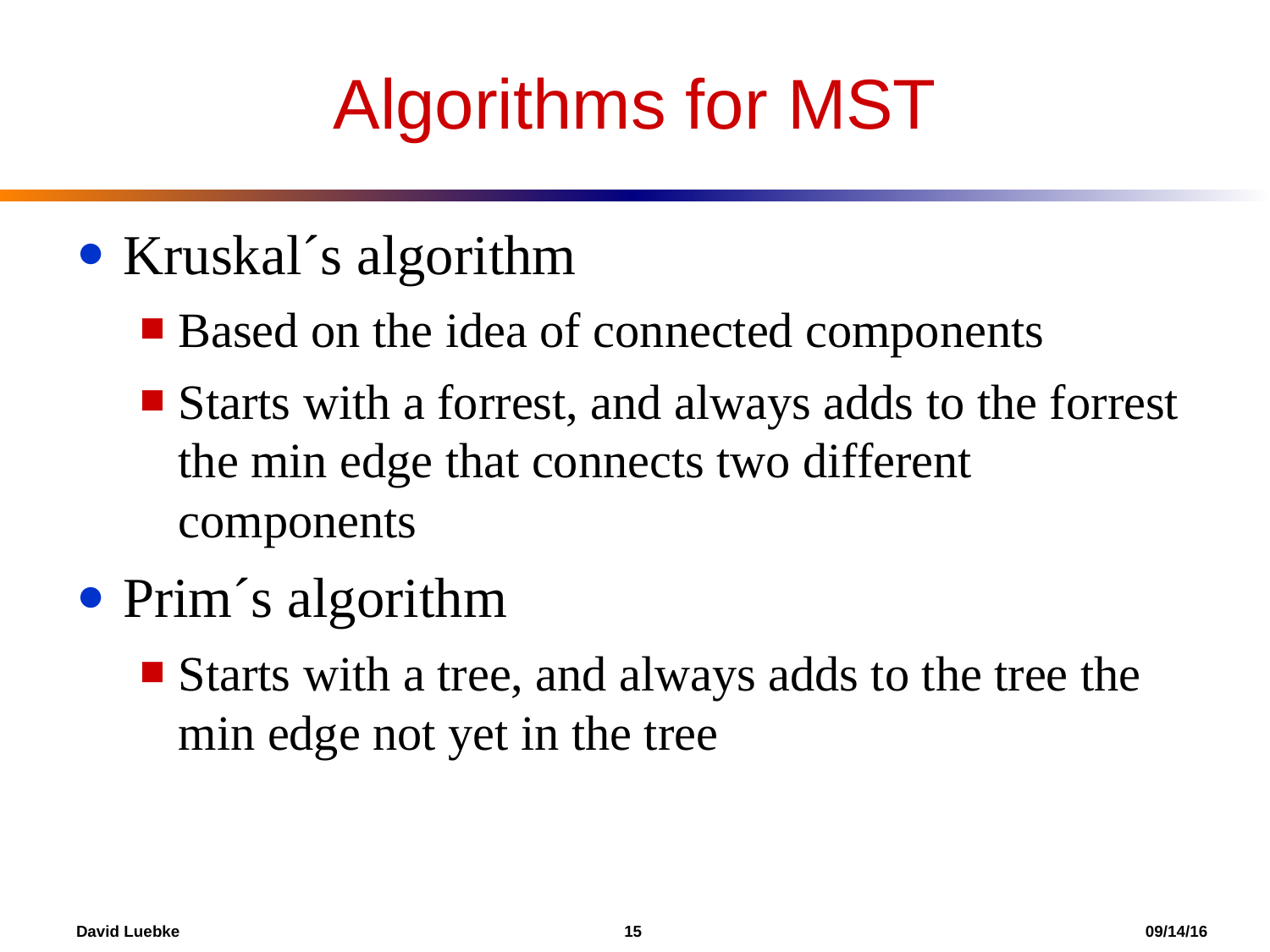

Algorithms for MST
Kruskal´s algorithm
Based on the idea of connected components
Starts with a forrest, and always adds to the forrest the min edge that connects two different components
Prim´s algorithm
Starts with a tree, and always adds to the tree the min edge not yet in the tree
David Luebke				         15 				            09/14/16